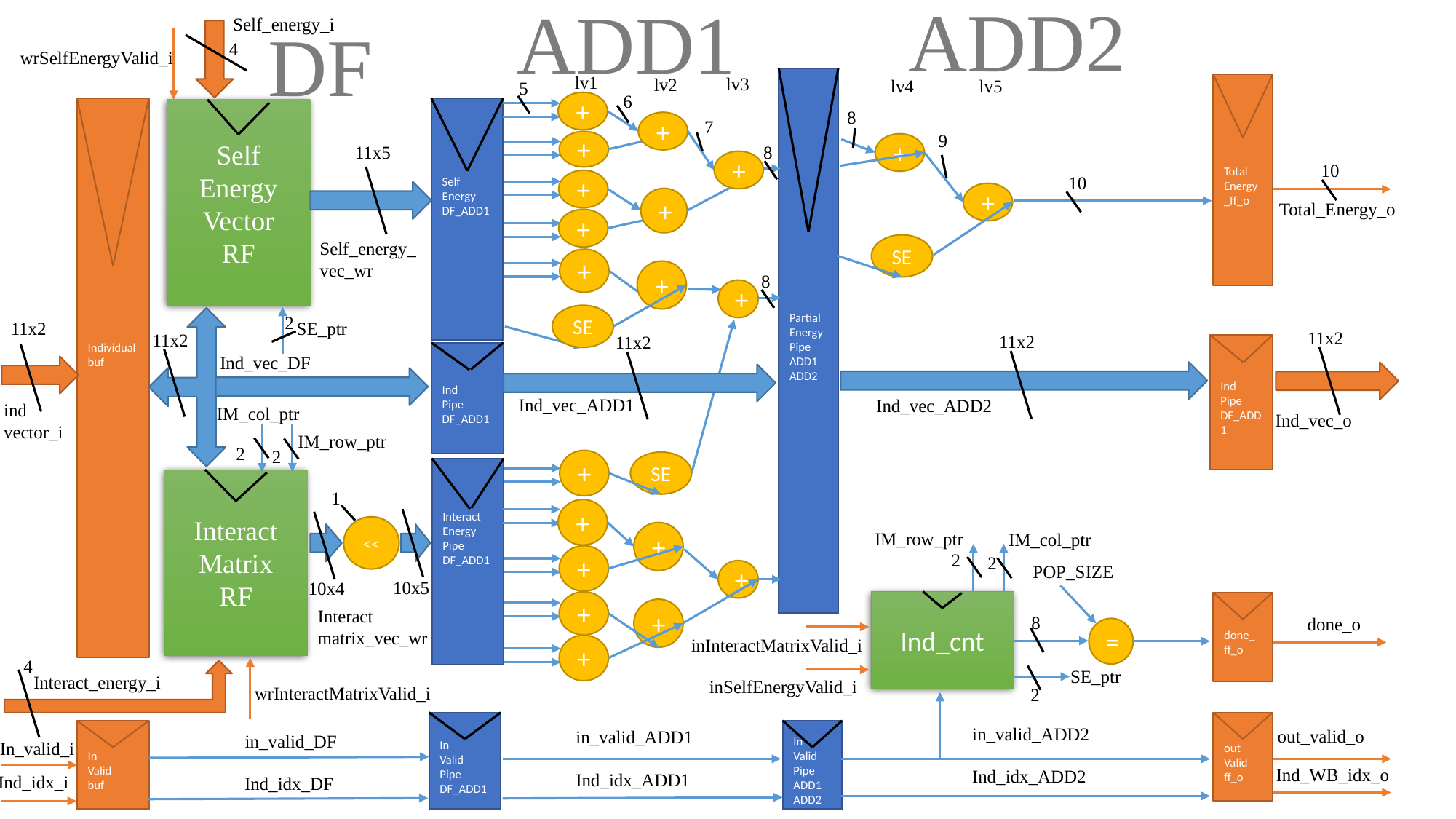

ADD2
ADD1
Self_energy_i
DF
4

wrSelfEnergyValid_i
lv1
lv3
lv2

Partial
Energy
Pipe
ADD1
ADD2

lv4
lv5
5

Total
Energy_ff_o

6
+
Individual
buf

Self
Energy
DF_ADD1

Self Energy Vector
RF
8
7
+
9
+
+
8
11x5
+
10
10
+

+
+
Total_Energy_o
+
Self_energy_vec_wr
SE
+
+
8
2
SE_ptr
+
SE
11x2
11x2
11x2
11x2
11x2

Ind
Pipe
DF_ADD1

Ind
Pipe
DF_ADD1

Ind_vec_DF

Ind_vec_ADD1
Ind_vec_ADD2
ind
vector_i
2
2
IM_row_ptr
IM_col_ptr
Ind_vec_o
+
SE
Interact
Energy
Pipe
DF_ADD1

Interact Matrix
RF
1
+
<<
IM_row_ptr
IM_col_ptr
2
2
+

+
POP_SIZE
+
10x5
10x4
Ind_cnt
+

done_
ff_o

+
Interact
matrix_vec_wr
8
done_o
=
inInteractMatrixValid_i
+
4
SE_ptr
2

Interact_energy_i
inSelfEnergyValid_i
wrInteractMatrixValid_i

In
Valid
Pipe
DF_ADD1

out
Valid
ff_o

in_valid_ADD2
out_valid_o
in_valid_ADD1

In
Valid
Pipe
ADD1
ADD2

In
Valid
buf

in_valid_DF
In_valid_i
Ind_WB_idx_o
Ind_idx_ADD2
Ind_idx_ADD1
Ind_idx_i
Ind_idx_DF